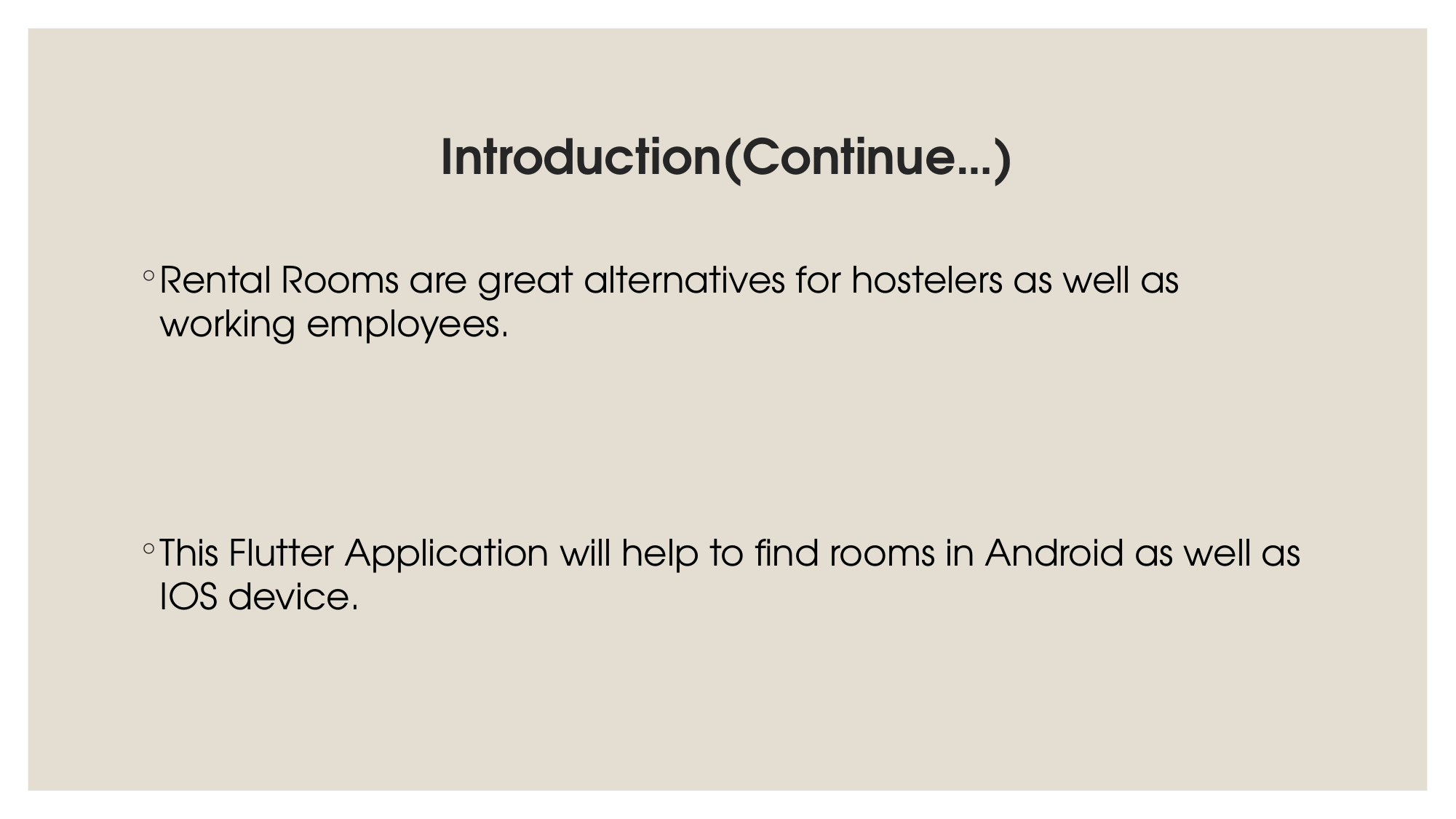

# Introduction(Continue…)
Rental Rooms are great alternatives for hostelers as well as working employees.

This Flutter Application will help to find rooms in Android as well as IOS device.